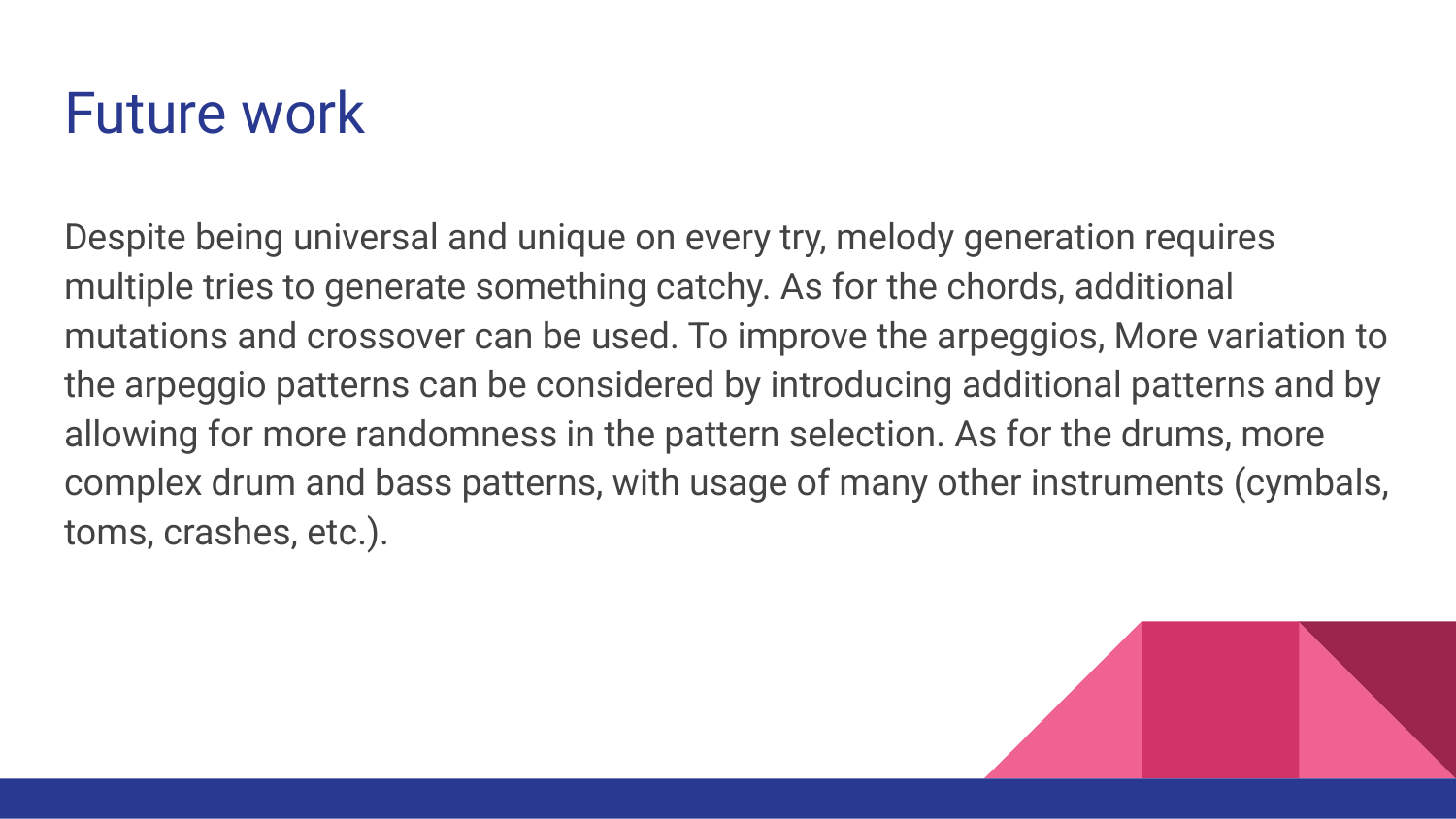

# Future work
Despite being universal and unique on every try, melody generation requires multiple tries to generate something catchy. As for the chords, additional mutations and crossover can be used. To improve the arpeggios, More variation to the arpeggio patterns can be considered by introducing additional patterns and by allowing for more randomness in the pattern selection. As for the drums, more complex drum and bass patterns, with usage of many other instruments (cymbals, toms, crashes, etc.).